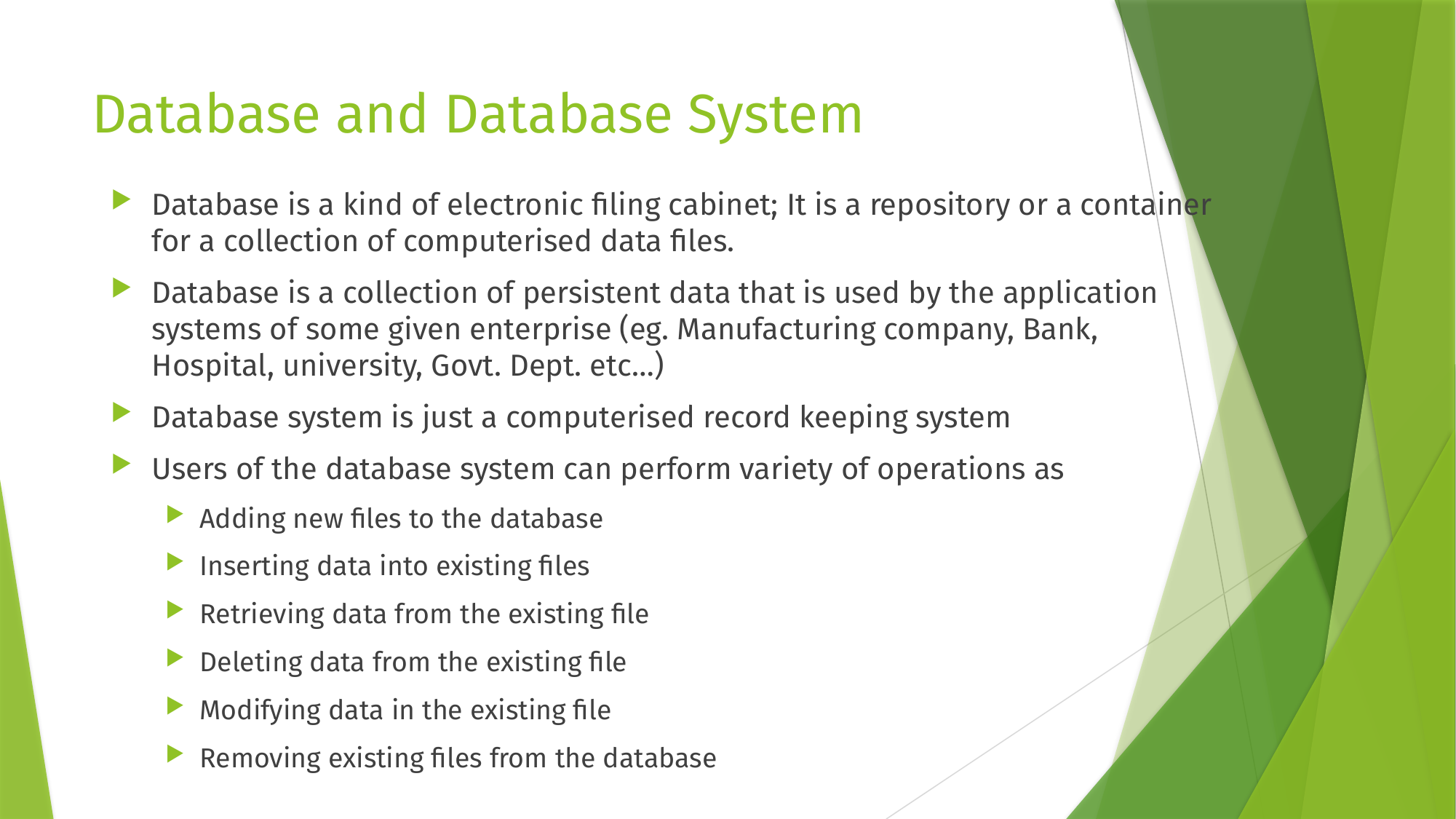

# Database and Database System
Database is a kind of electronic filing cabinet; It is a repository or a container for a collection of computerised data files.
Database is a collection of persistent data that is used by the application systems of some given enterprise (eg. Manufacturing company, Bank, Hospital, university, Govt. Dept. etc…)
Database system is just a computerised record keeping system
Users of the database system can perform variety of operations as
Adding new files to the database
Inserting data into existing files
Retrieving data from the existing file
Deleting data from the existing file
Modifying data in the existing file
Removing existing files from the database